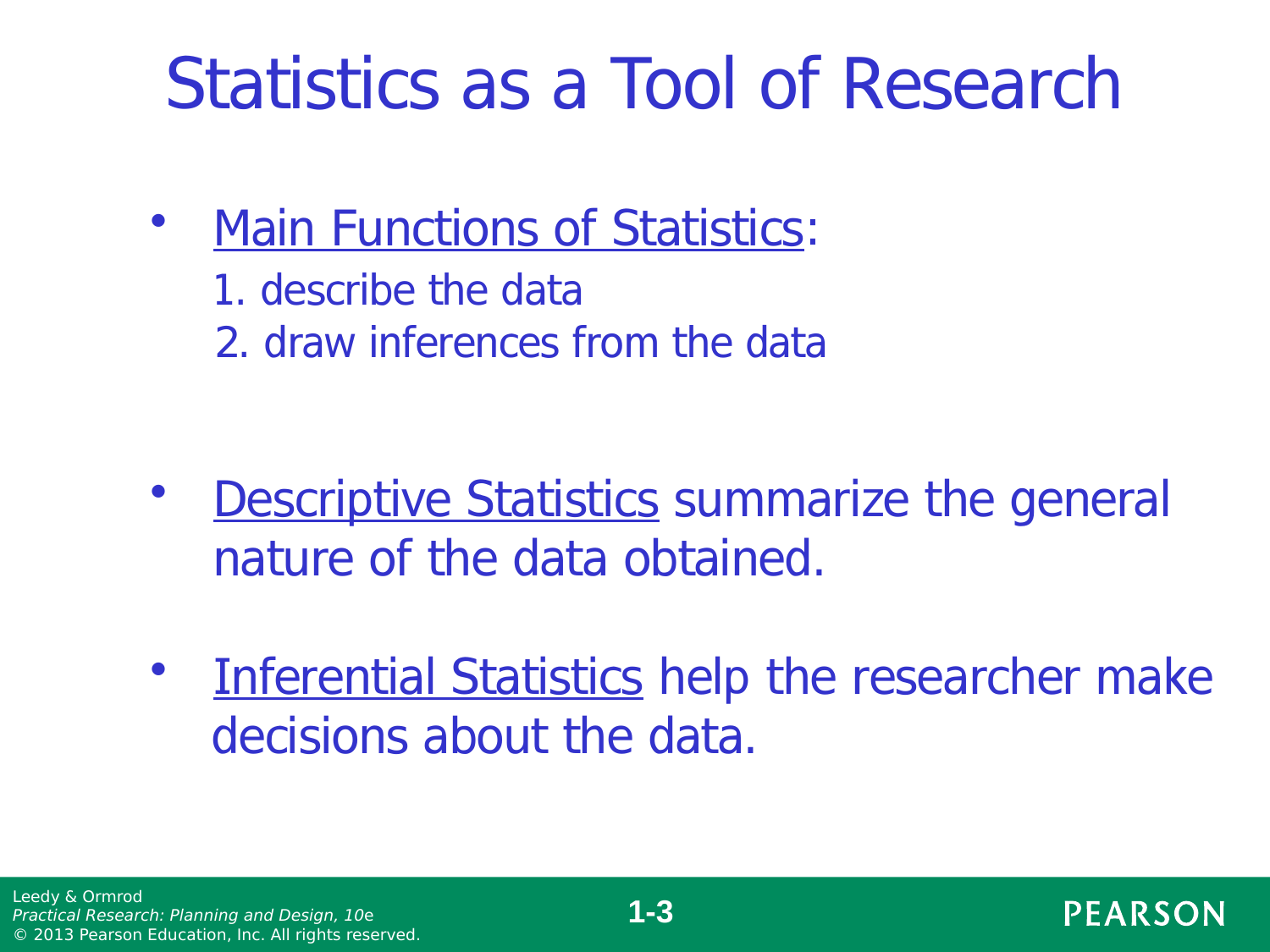

Statistics as a Tool of Research
Main Functions of Statistics:
    1. describe the data
     2. draw inferences from the data

Descriptive Statistics summarize the general nature of the data obtained.

Inferential Statistics help the researcher make
    decisions about the data.
1-3
Leedy & Ormrod
Practical Research: Planning and Design, 10e
© 2013 Pearson Education, Inc. All rights reserved.